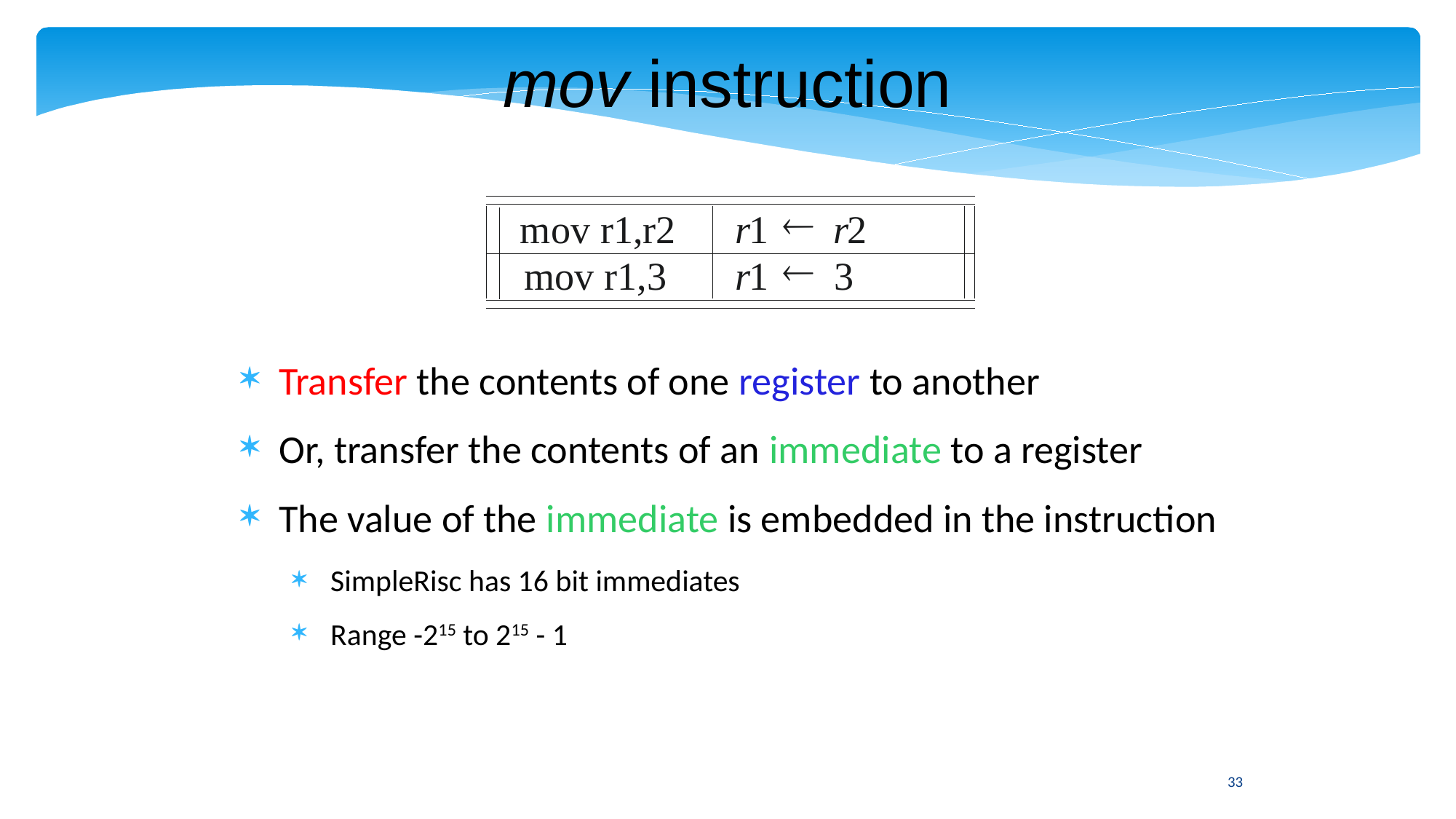

mov instruction

←

mov r1,r2
1
2
r
r

←
r

mov r1,3

1
3

Transfer the contents of one register to another
Or, transfer the contents of an immediate to a register
The value of the immediate is embedded in the instruction
SimpleRisc has 16 bit immediates
Range -215 to 215 - 1
33